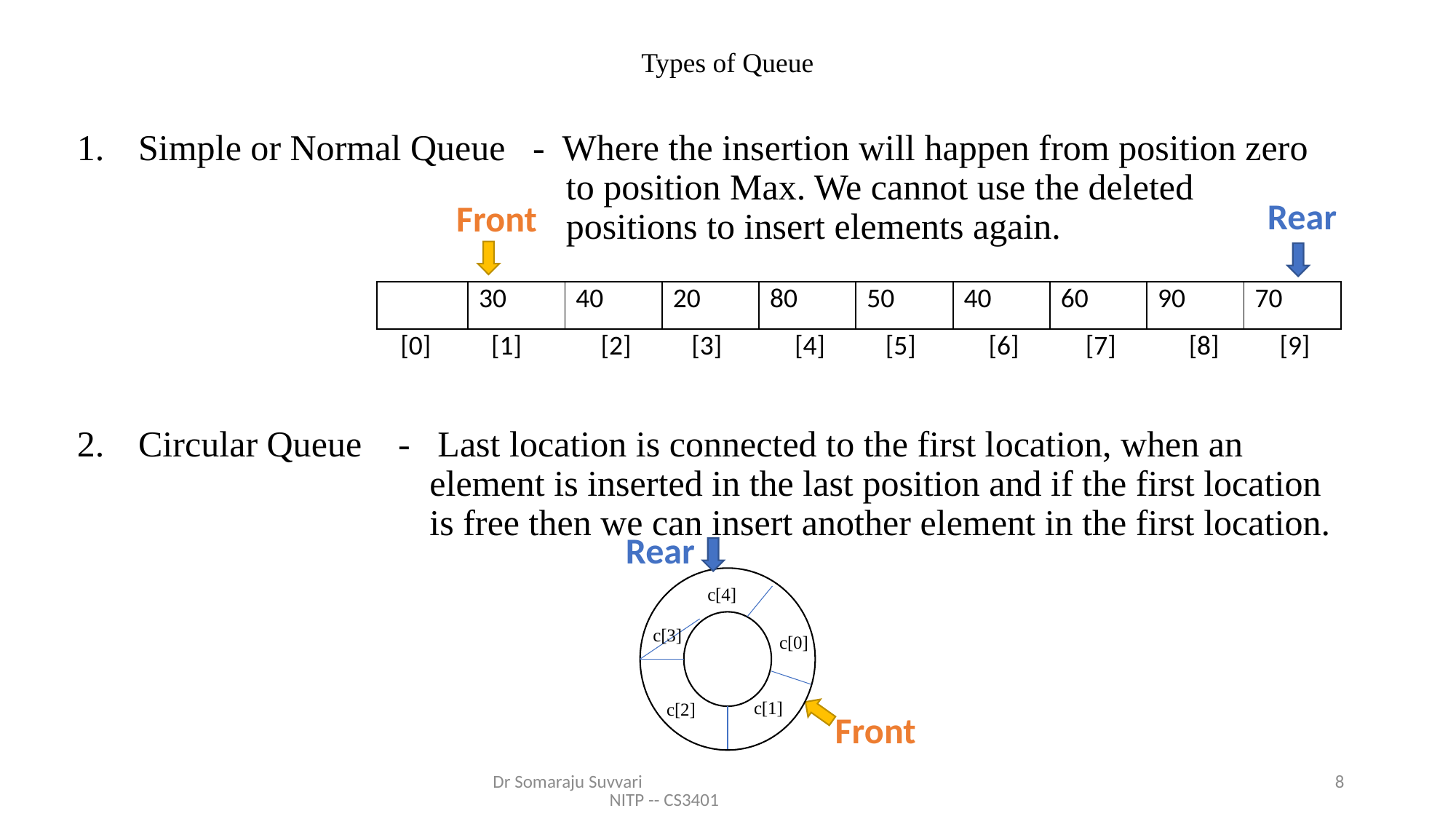

# Types of Queue
Simple or Normal Queue   -  Where the insertion will happen from position zero
                                               to position Max. We cannot use the deleted
                                               positions to insert elements again.

Circular Queue    -   Last location is connected to the first location, when an
                                element is inserted in the last position and if the first location
                                is free then we can insert another element in the first location.

Rear
Front

|  | 30 | 40 | 20 | 80 | 50 | 40 | 60 | 90 | 70 |
| --- | --- | --- | --- | --- | --- | --- | --- | --- | --- |
| [0] | [1] | [2] | [3] | [4] | [5] | [6] | [7] | [8] | [9] |
Rear

 c[4]
 c[3]
 c[0]
 c[1]
 c[2]

Front
Dr Somaraju Suvvari                                                                                                        NITP -- CS3401
8